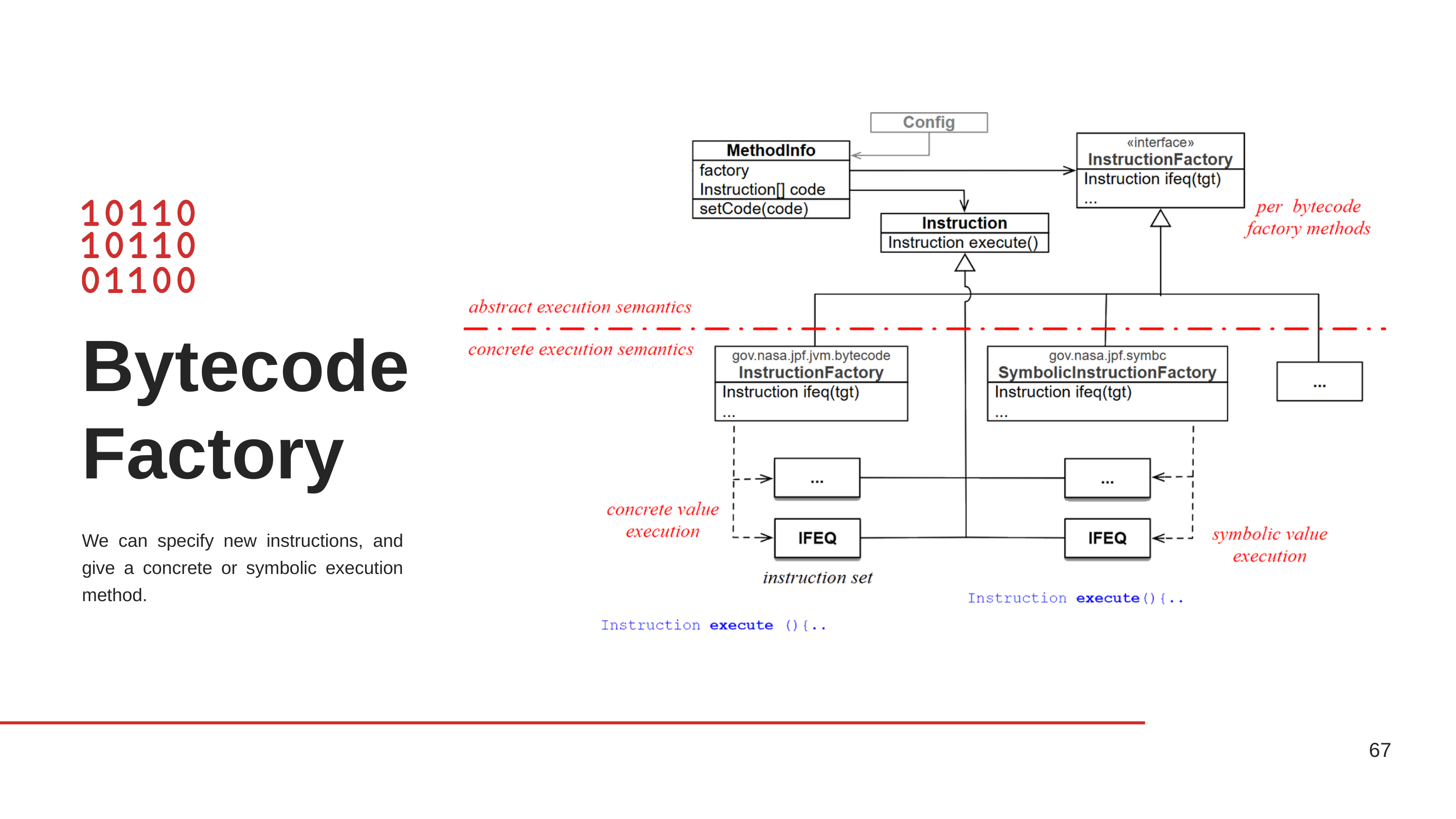

Bytecode
Factory
We can specify new instructions, and give a concrete or symbolic execution method.

67